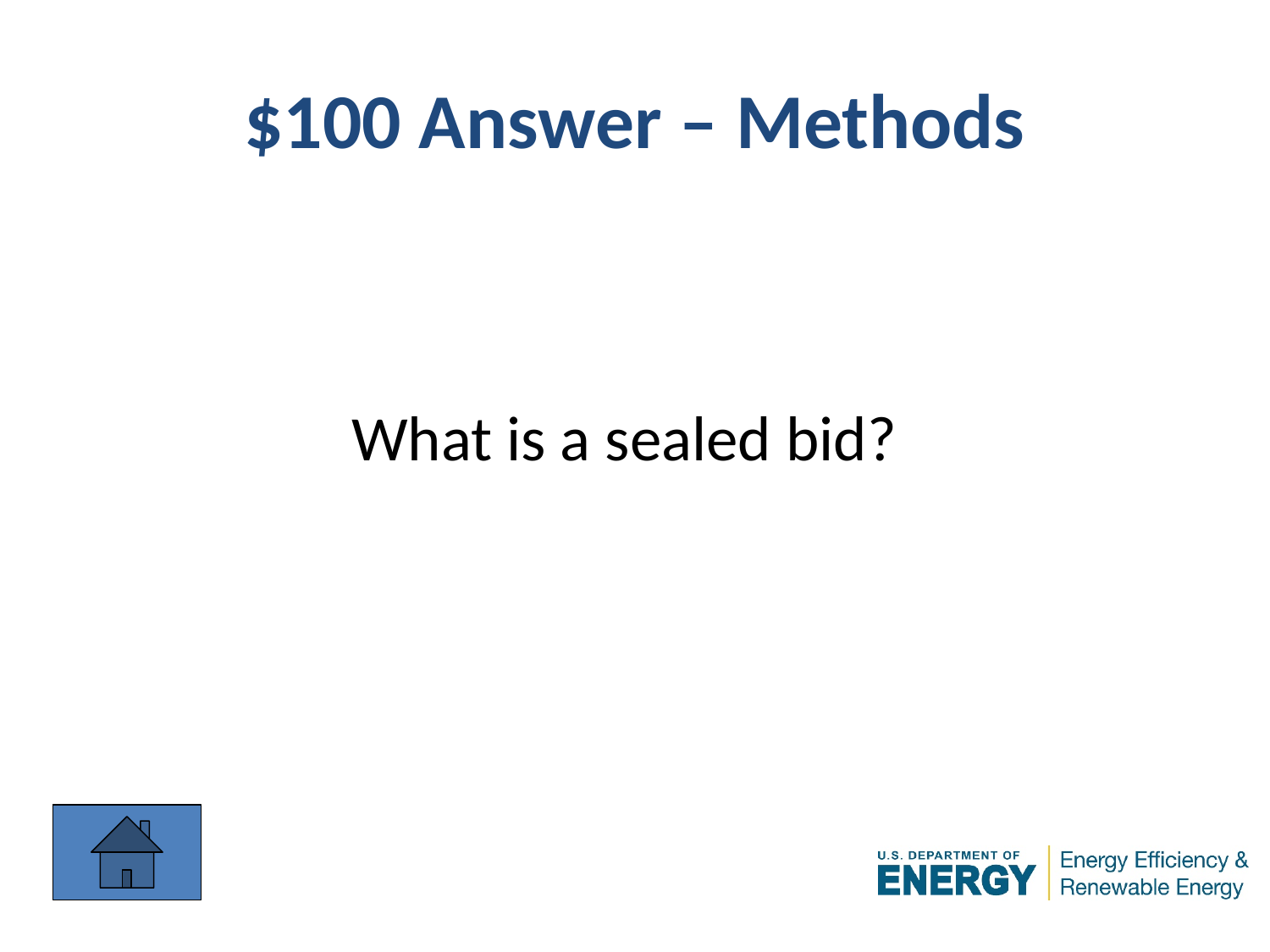

# $100 Answer – Methods
What is a sealed bid?